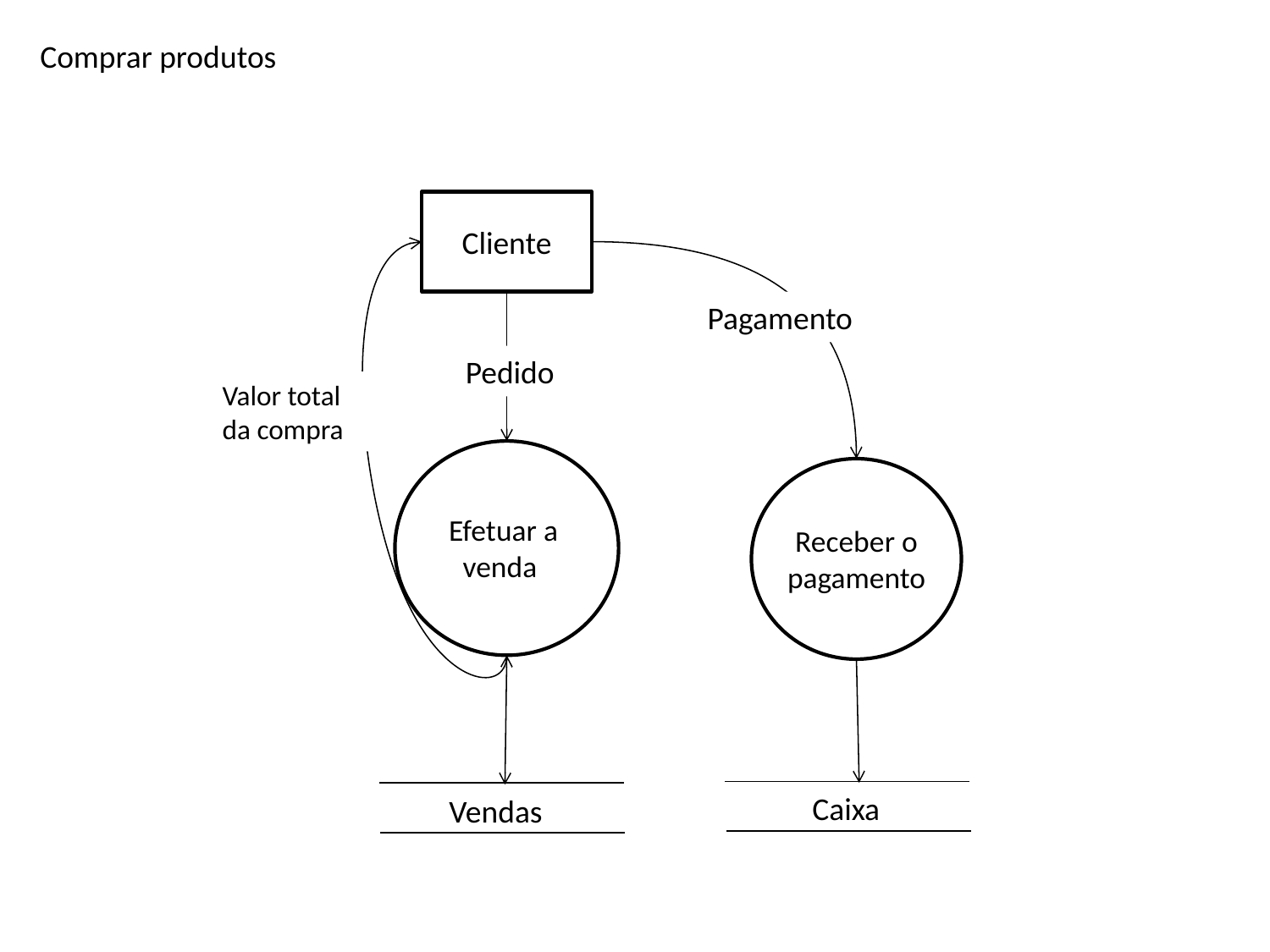

Comprar produtos
Cliente
Pagamento
Pedido
Valor total da compra
Agendar

Efetuar a venda
Receber o pagamento
Caixa
Vendas